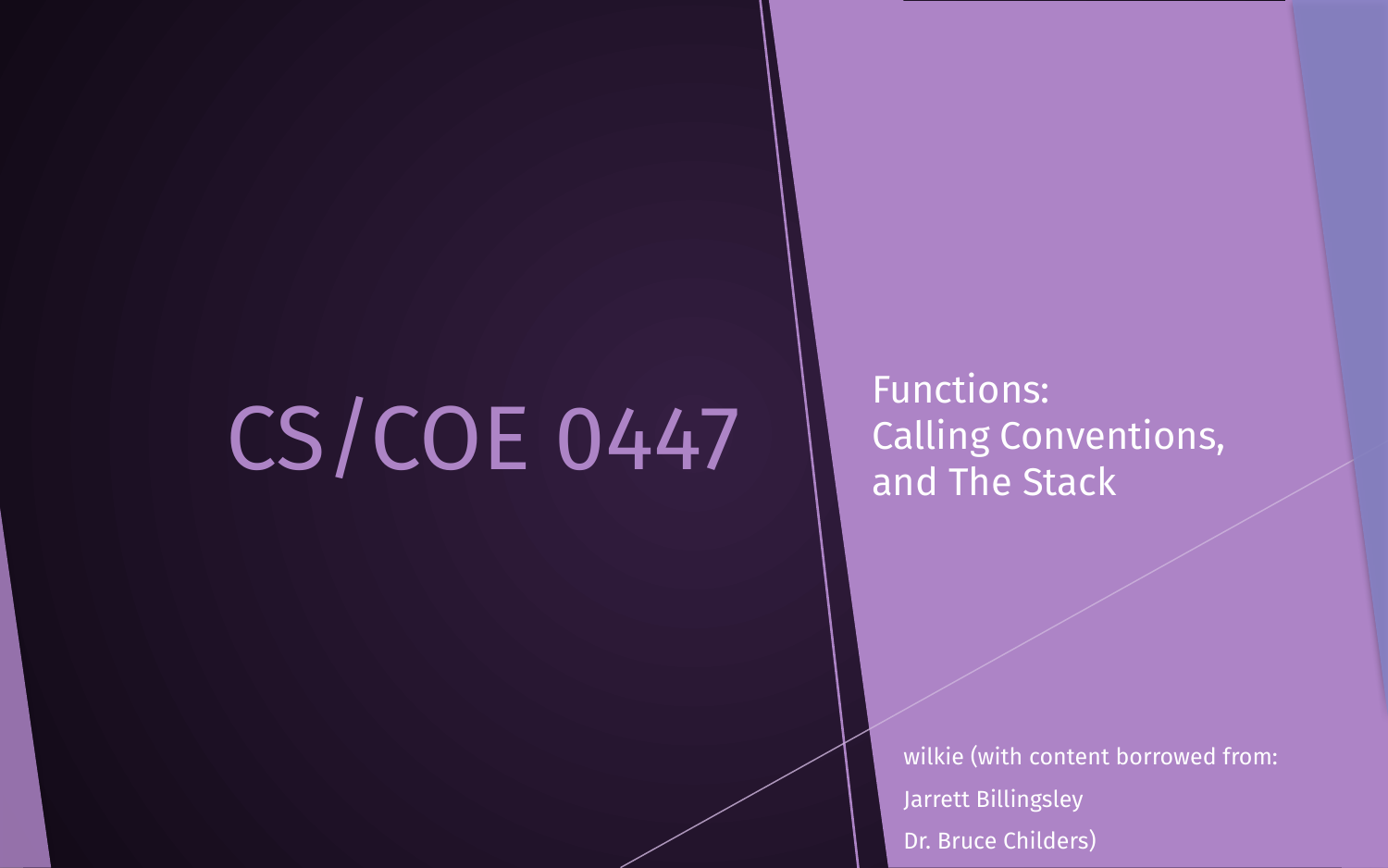

# CS/COE 0447
Functions:
Calling Conventions,
and The Stack

wilkie (with content borrowed from:
Jarrett Billingsley
Dr. Bruce Childers)
1